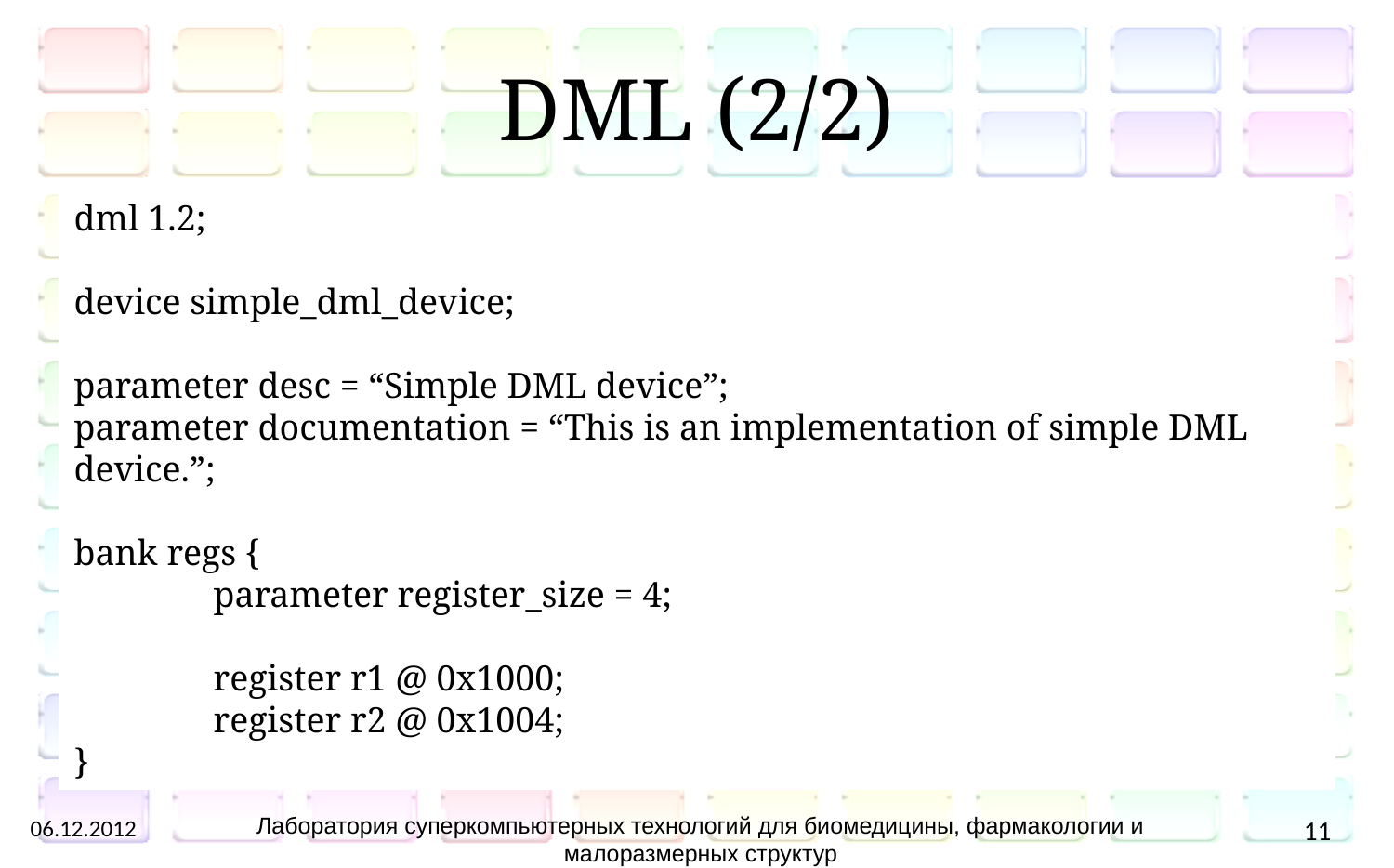

# DML (2/2)
dml 1.2;

device simple_dml_device;

parameter desc = “Simple DML device”;
parameter documentation = “This is an implementation of simple DML device.”;

bank regs {
	parameter register_size = 4;

 	register r1 @ 0x1000;
	register r2 @ 0x1004;
}
Лаборатория суперкомпьютерных технологий для биомедицины, фармакологии и малоразмерных структур
06.12.2012
11